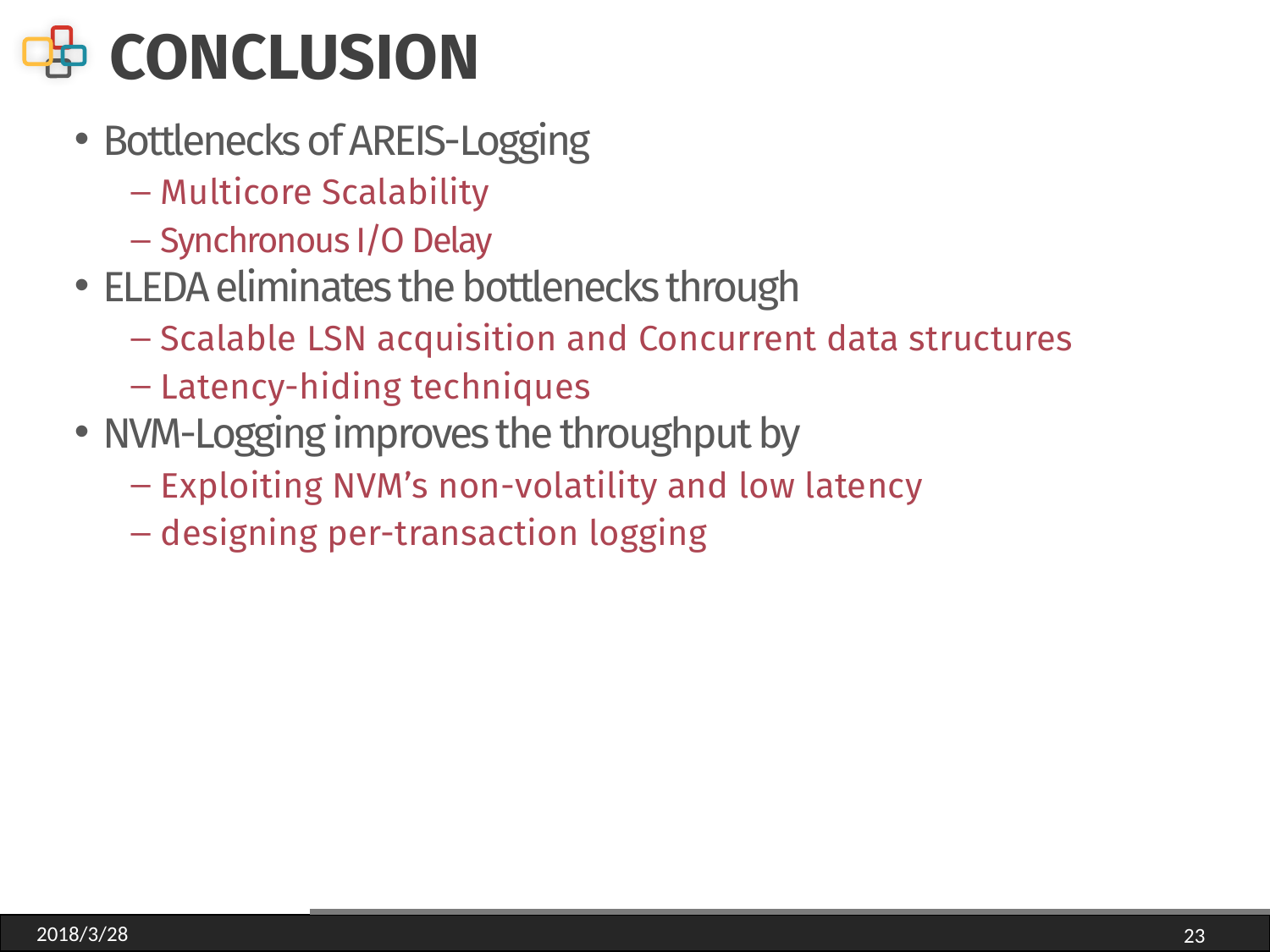

# CONCLUSION
Bottlenecks of AREIS-Logging
Multicore Scalability
Synchronous I/O Delay
ELEDA eliminates the bottlenecks through
Scalable LSN acquisition and Concurrent data structures
Latency-hiding techniques
NVM-Logging improves the throughput by
Exploiting NVM’s non-volatility and low latency
designing per-transaction logging

2018/3/28
23